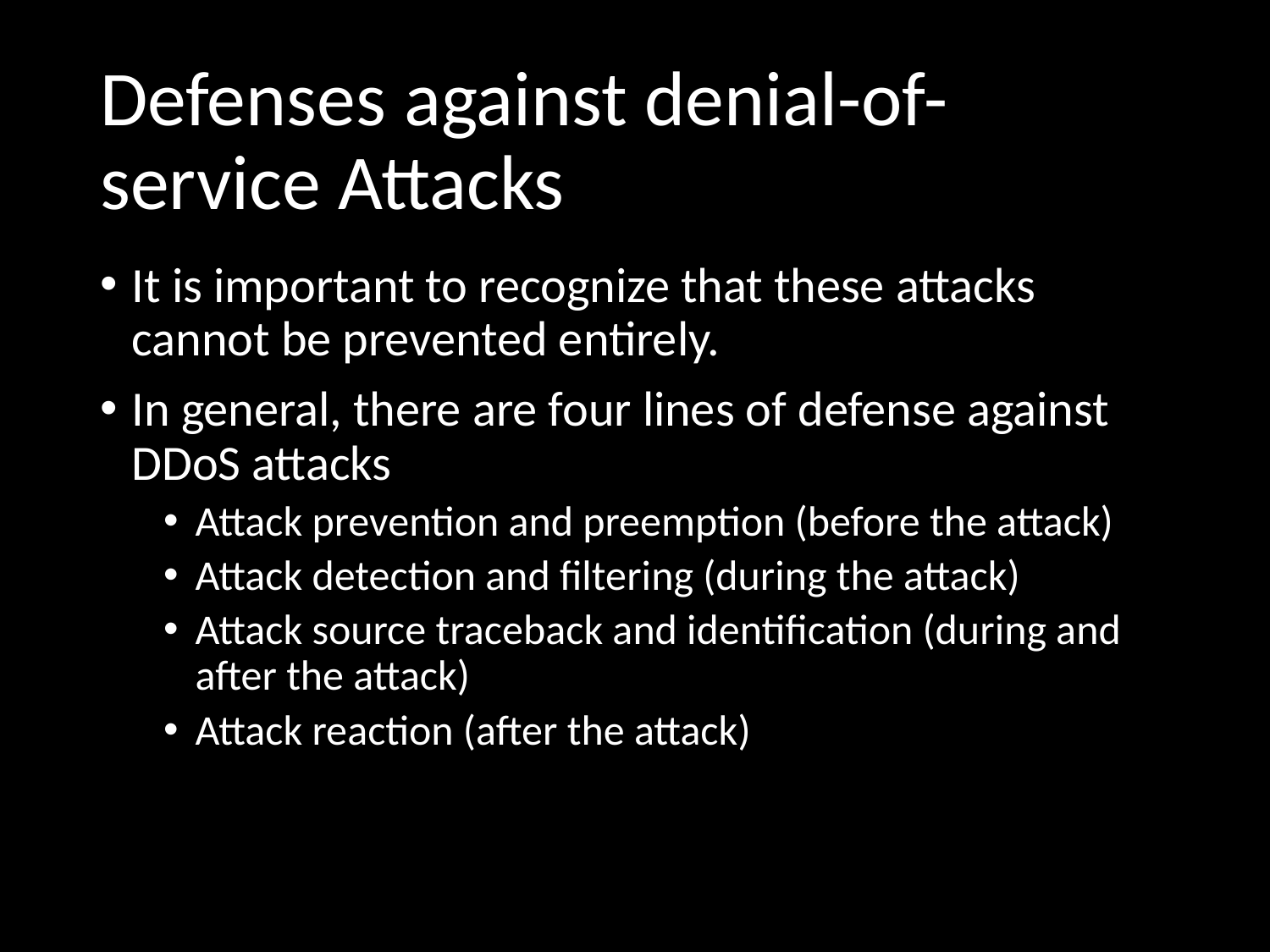

# Defenses against denial-of-service Attacks
It is important to recognize that these attacks cannot be prevented entirely.
In general, there are four lines of defense against DDoS attacks
Attack prevention and preemption (before the attack)
Attack detection and filtering (during the attack)
Attack source traceback and identification (during and after the attack)
Attack reaction (after the attack)